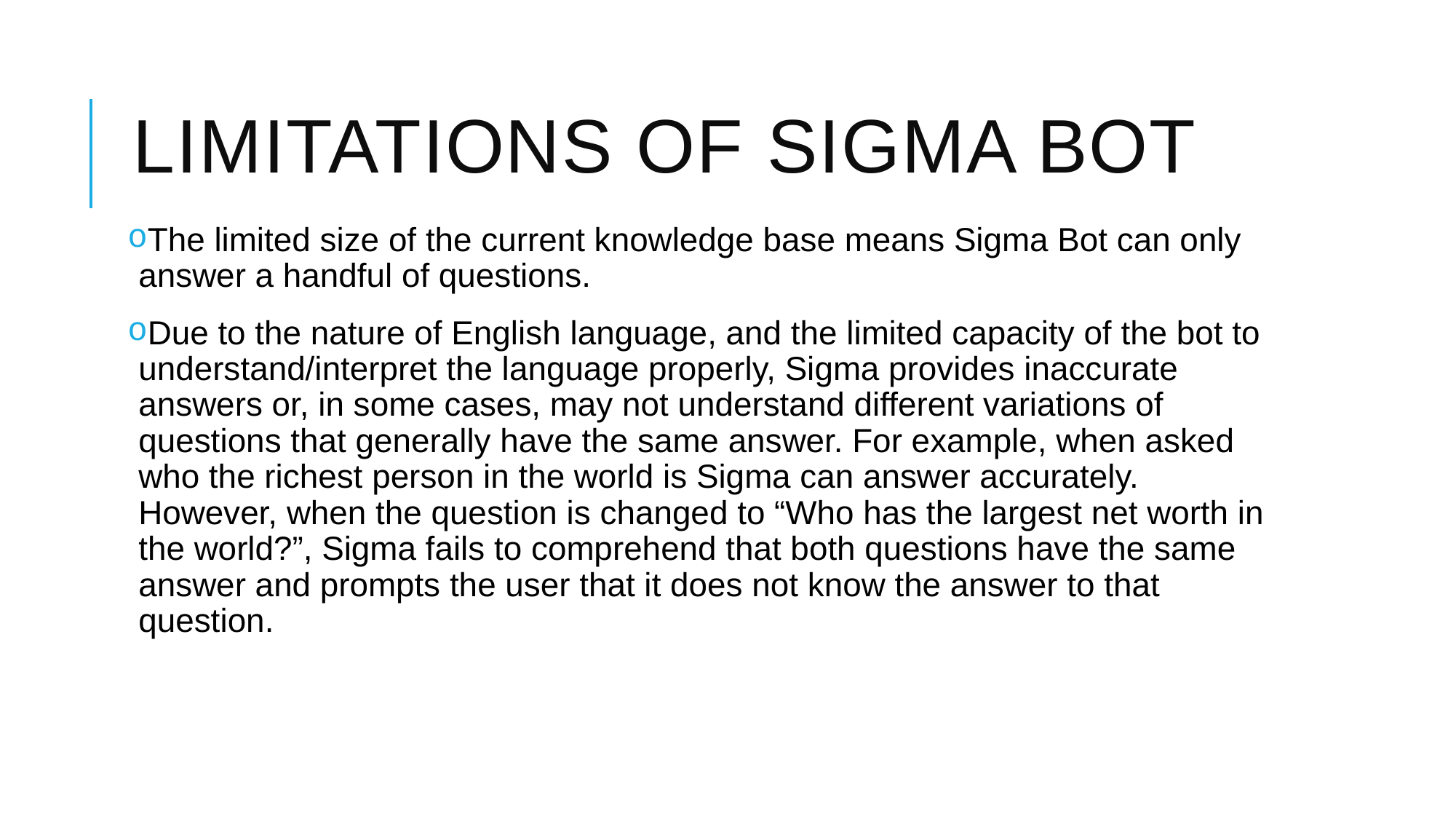

# LIMITATIONS OF SIGMA BOT
The limited size of the current knowledge base means Sigma Bot can only answer a handful of questions.
Due to the nature of English language, and the limited capacity of the bot to understand/interpret the language properly, Sigma provides inaccurate answers or, in some cases, may not understand different variations of questions that generally have the same answer. For example, when asked who the richest person in the world is Sigma can answer accurately. However, when the question is changed to “Who has the largest net worth in the world?”, Sigma fails to comprehend that both questions have the same answer and prompts the user that it does not know the answer to that question.